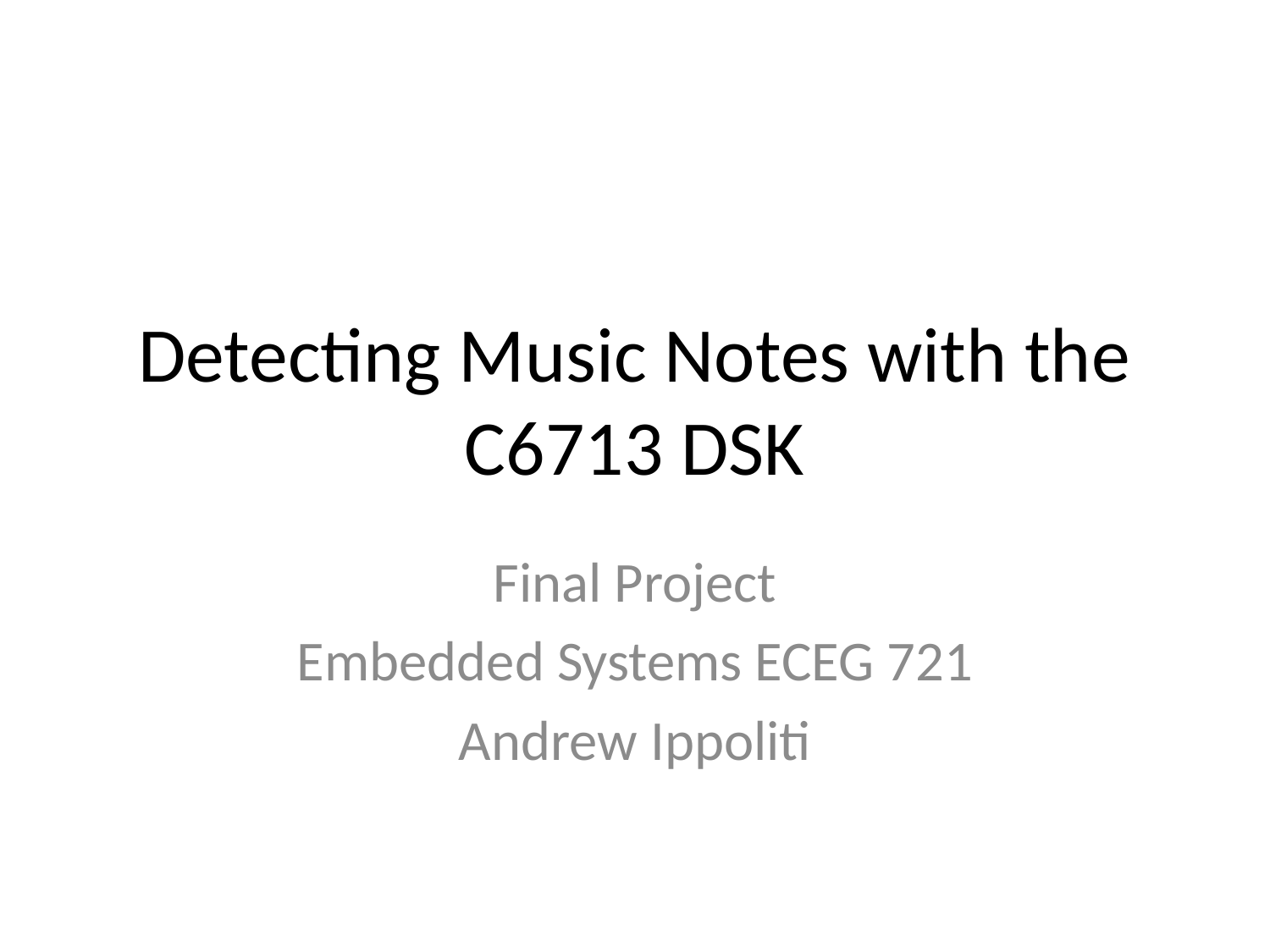

# Detecting Music Notes with the C6713 DSK
Final Project
Embedded Systems ECEG 721
Andrew Ippoliti